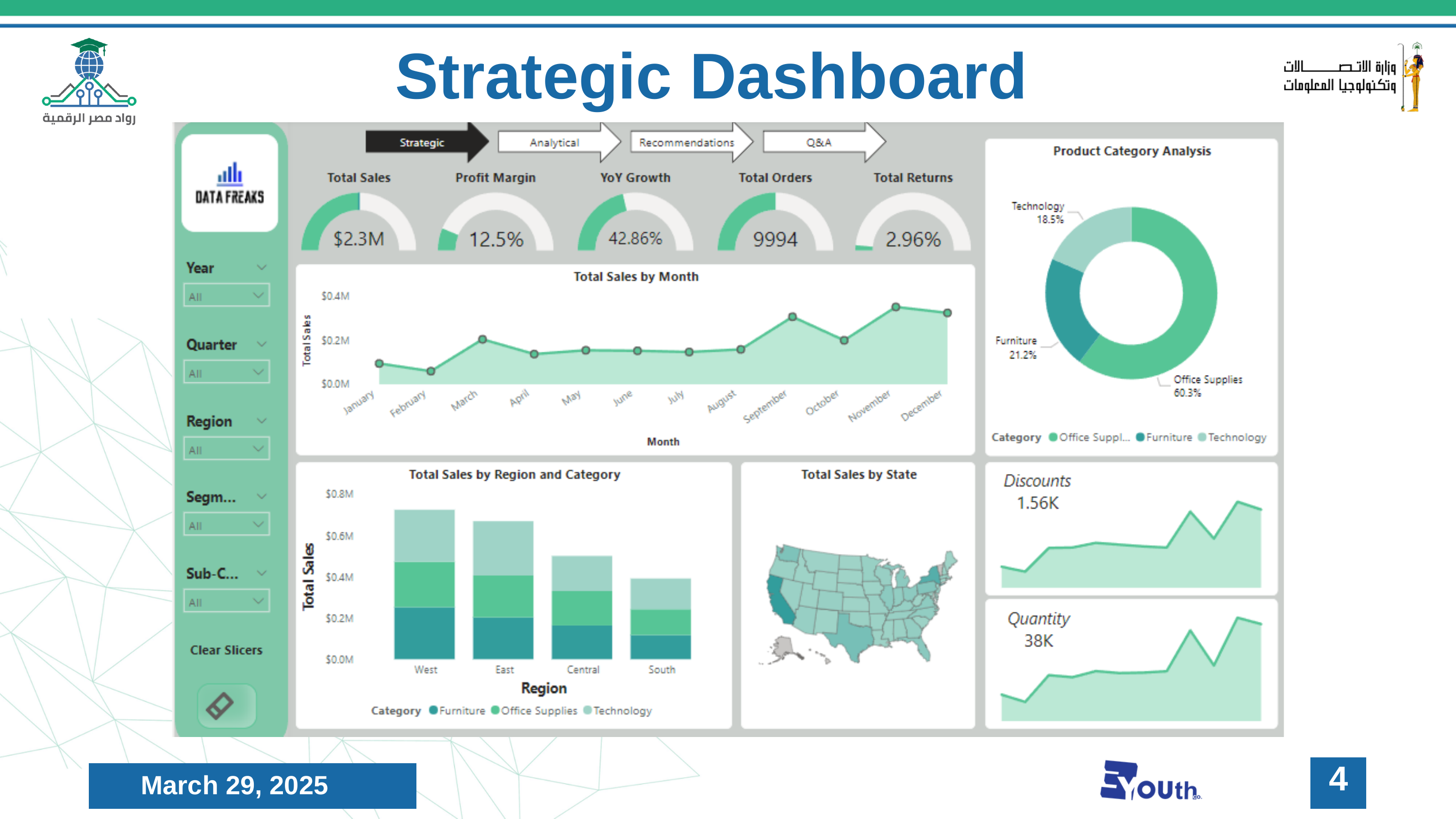

Strategic Dashboard

4

‹#›

March 29, 2025